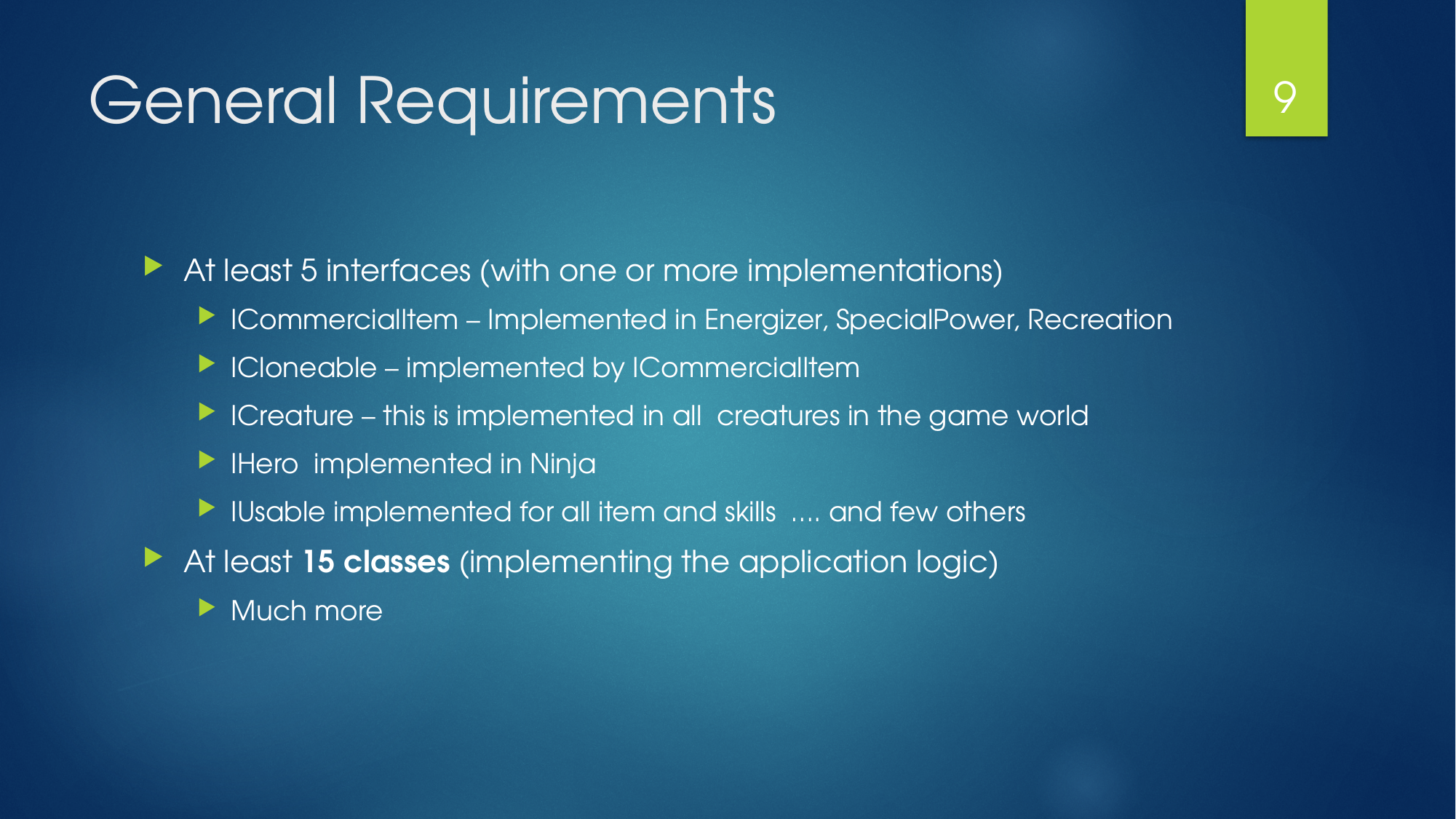

9
# General Requirements
At least 5 interfaces (with one or more implementations)
ICommercialItem – Implemented in Energizer, SpecialPower, Recreation
ICloneable – implemented by ICommercialItem
ICreature – this is implemented in all  creatures in the game world
IHero  implemented in Ninja
IUsable implemented for all item and skills  …. and few others
At least 15 classes (implementing the application logic)
Much more